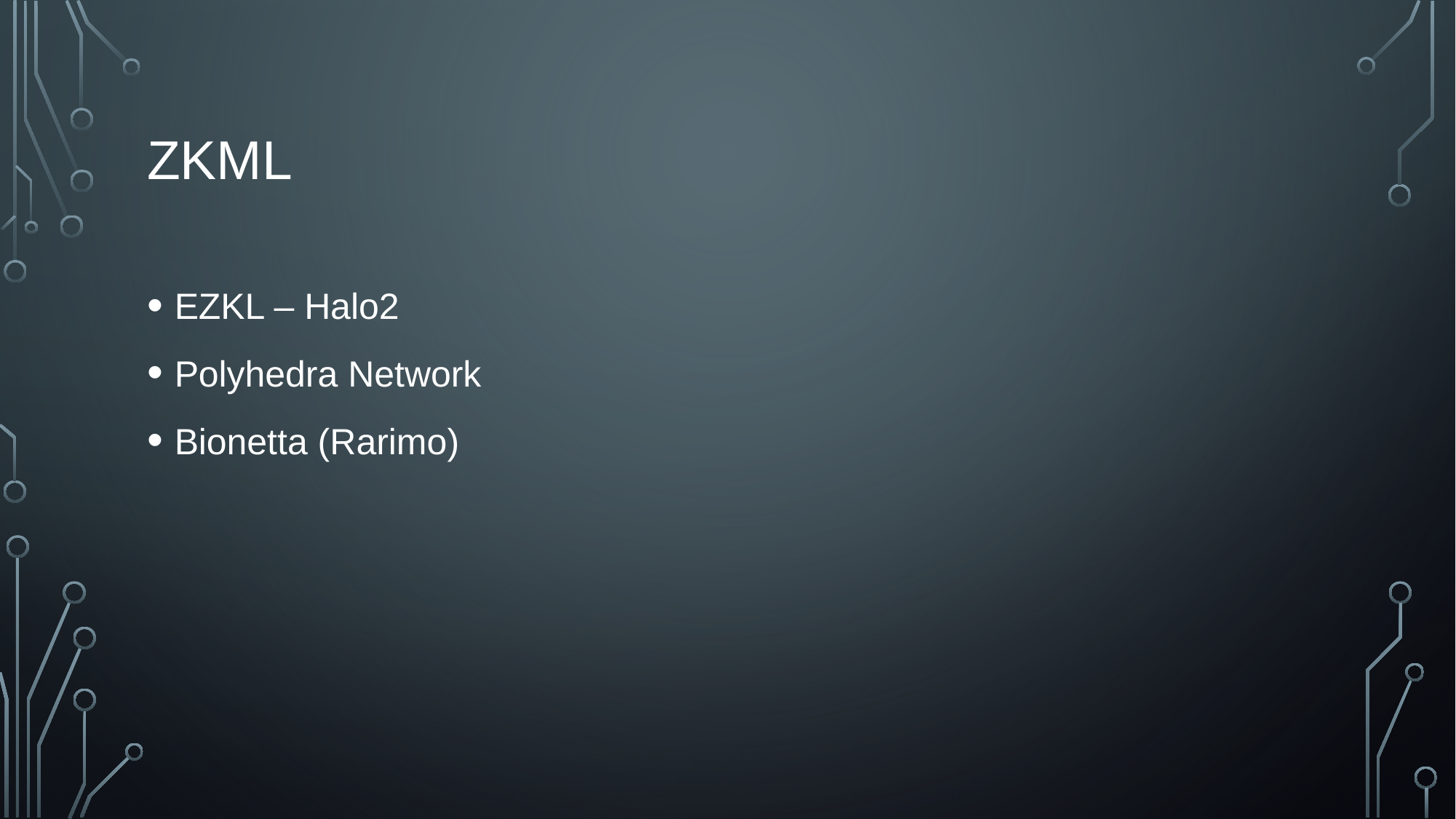

# ZKML
EZKL – Halo2
Polyhedra Network
Bionetta (Rarimo)